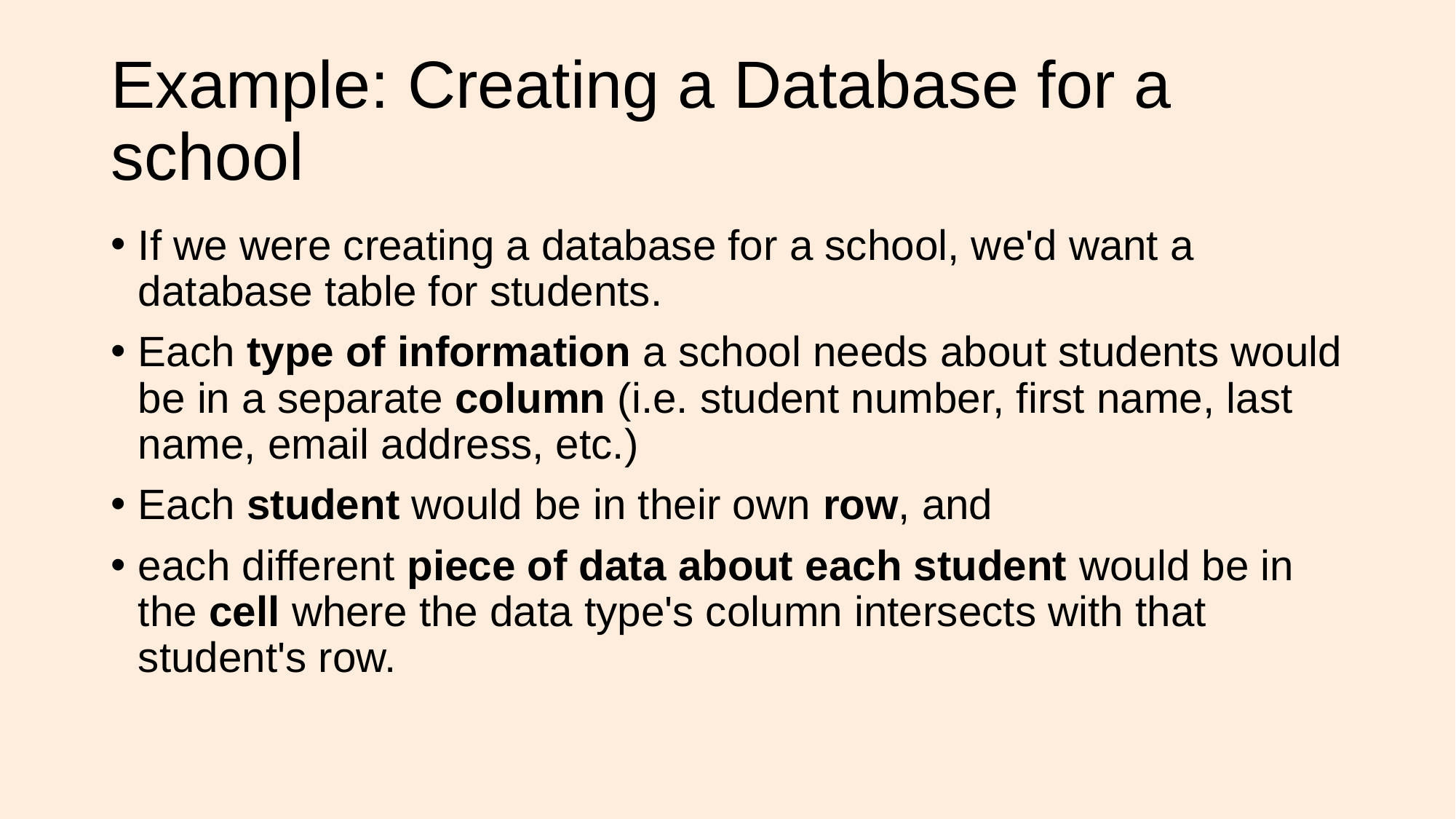

# Example: Creating a Database for a school
If we were creating a database for a school, we'd want a database table for students.
Each type of information a school needs about students would be in a separate column (i.e. student number, first name, last name, email address, etc.)
Each student would be in their own row, and
each different piece of data about each student would be in the cell where the data type's column intersects with that student's row.